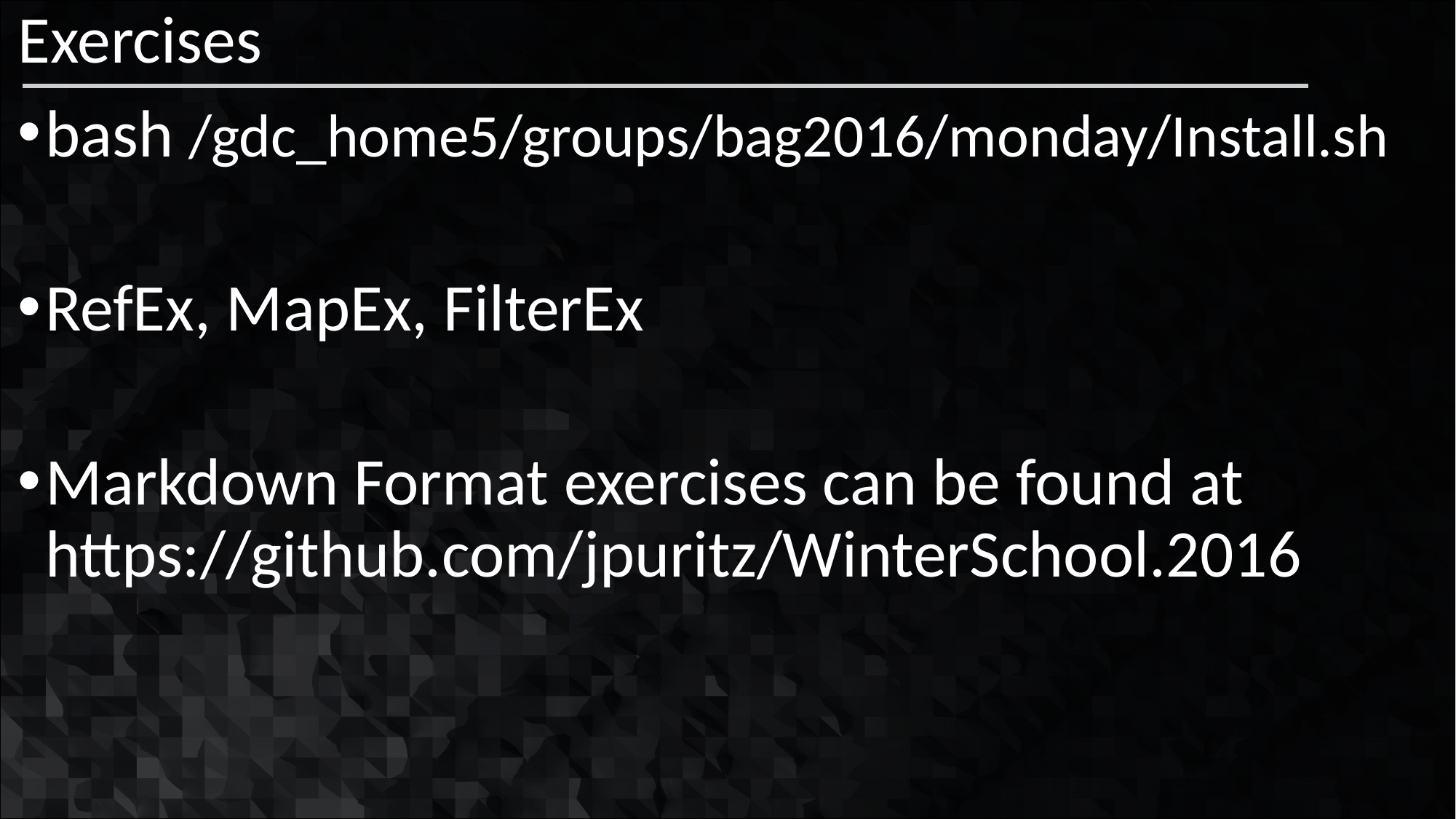

# Exercises
bash /gdc_home5/groups/bag2016/monday/Install.sh

RefEx, MapEx, FilterEx

Markdown Format exercises can be found at https://github.com/jpuritz/WinterSchool.2016